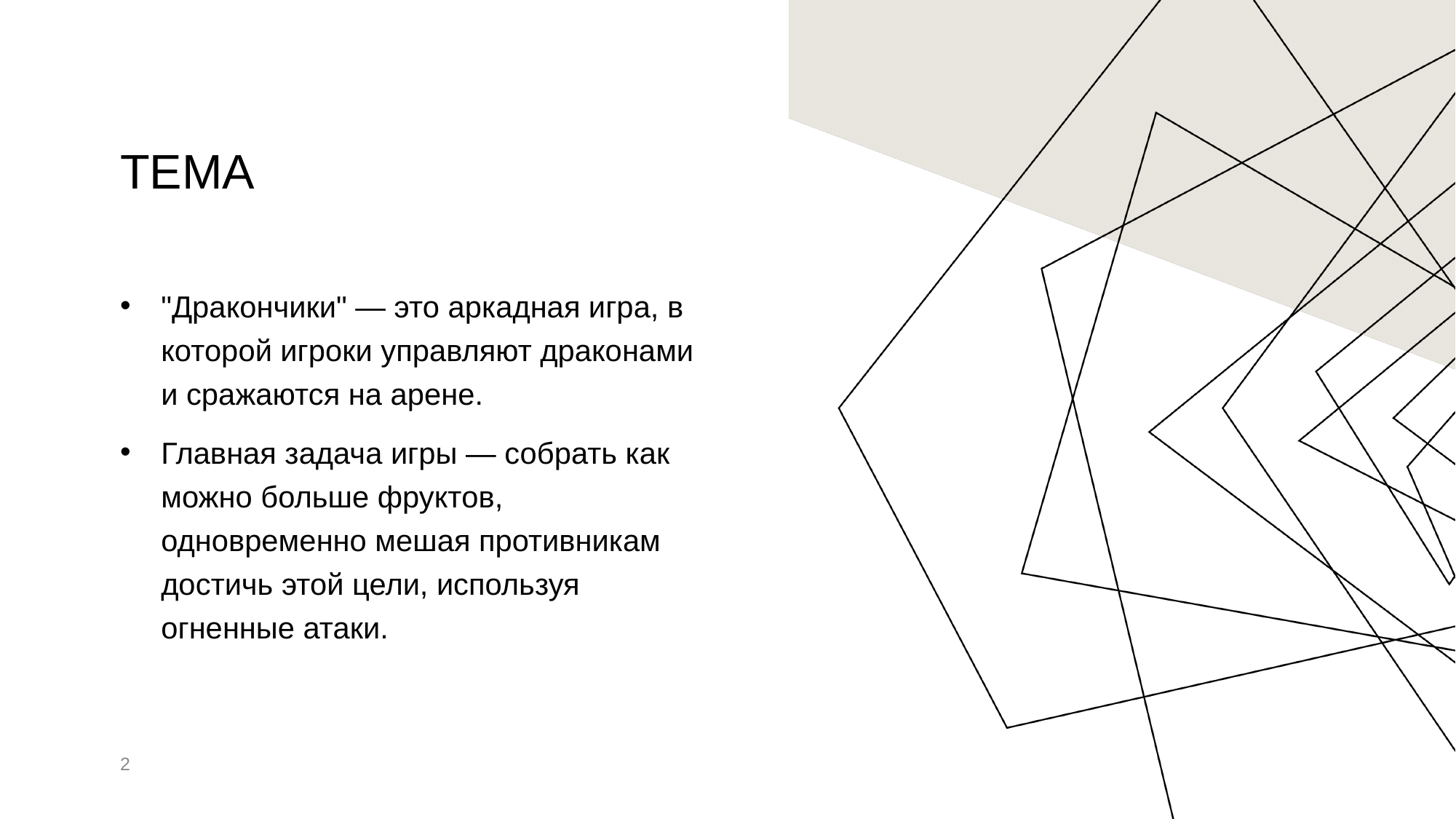

# ТЕМА
"Дракончики" — это аркадная игра, в которой игроки управляют драконами и сражаются на арене.
Главная задача игры — собрать как можно больше фруктов, одновременно мешая противникам достичь этой цели, используя огненные атаки.
2